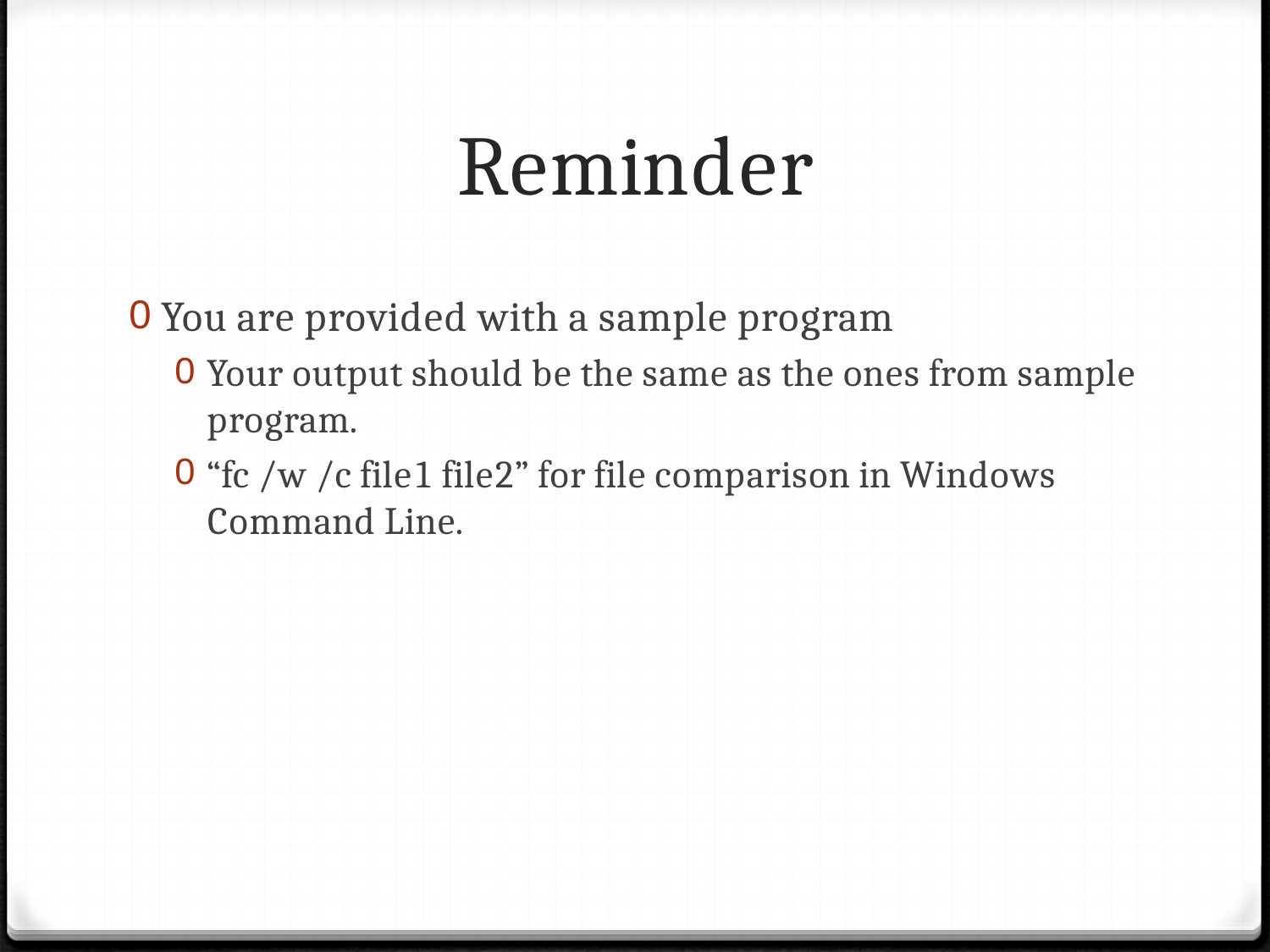

# Reminder
You are provided with a sample program
Your output should be the same as the ones from sample program.
“fc /w /c file1 file2” for file comparison in Windows Command Line.